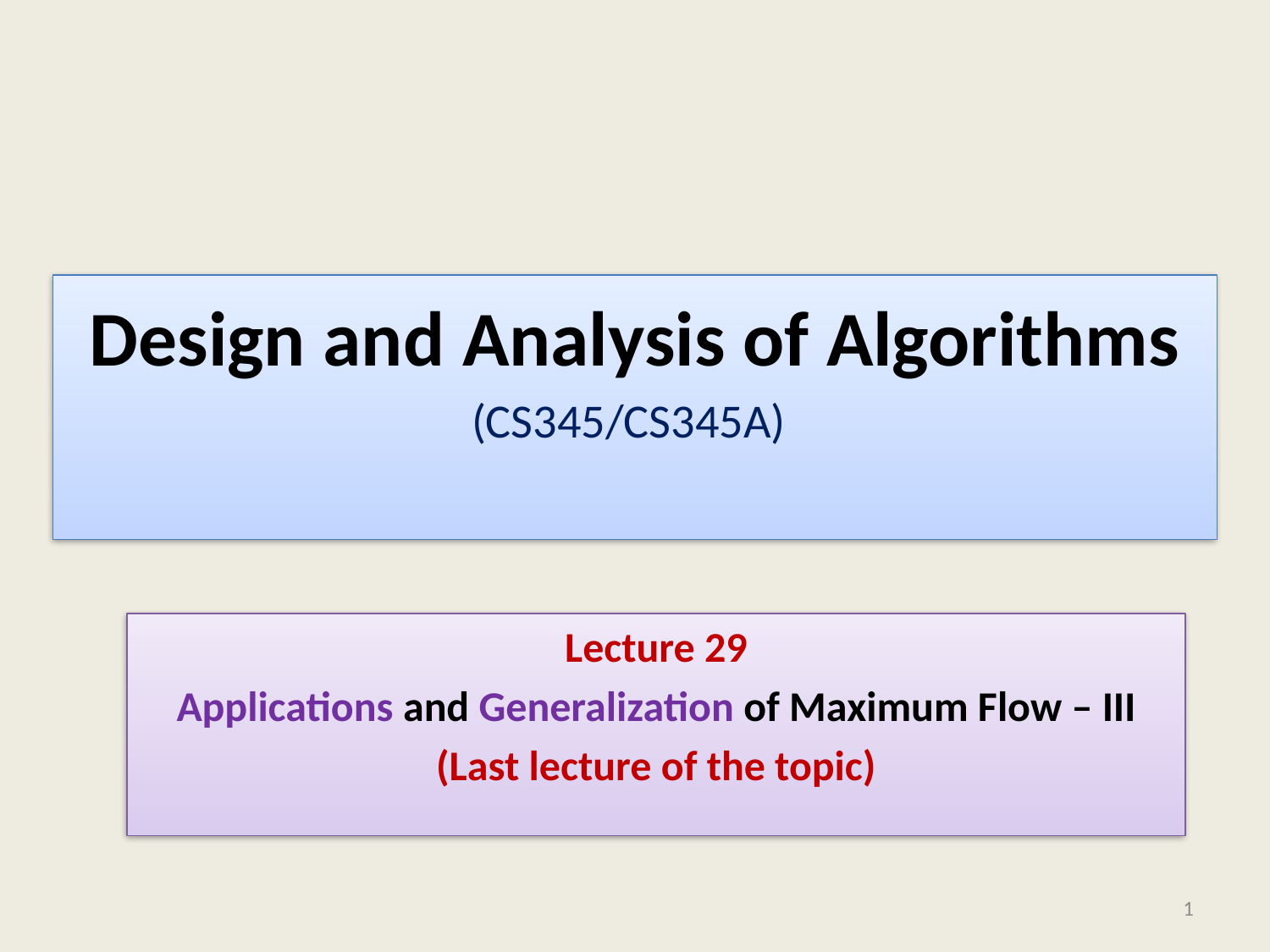

# Design and Analysis of Algorithms (CS345/CS345A)
Lecture 29
Applications and Generalization of Maximum Flow – III
(Last lecture of the topic)
1